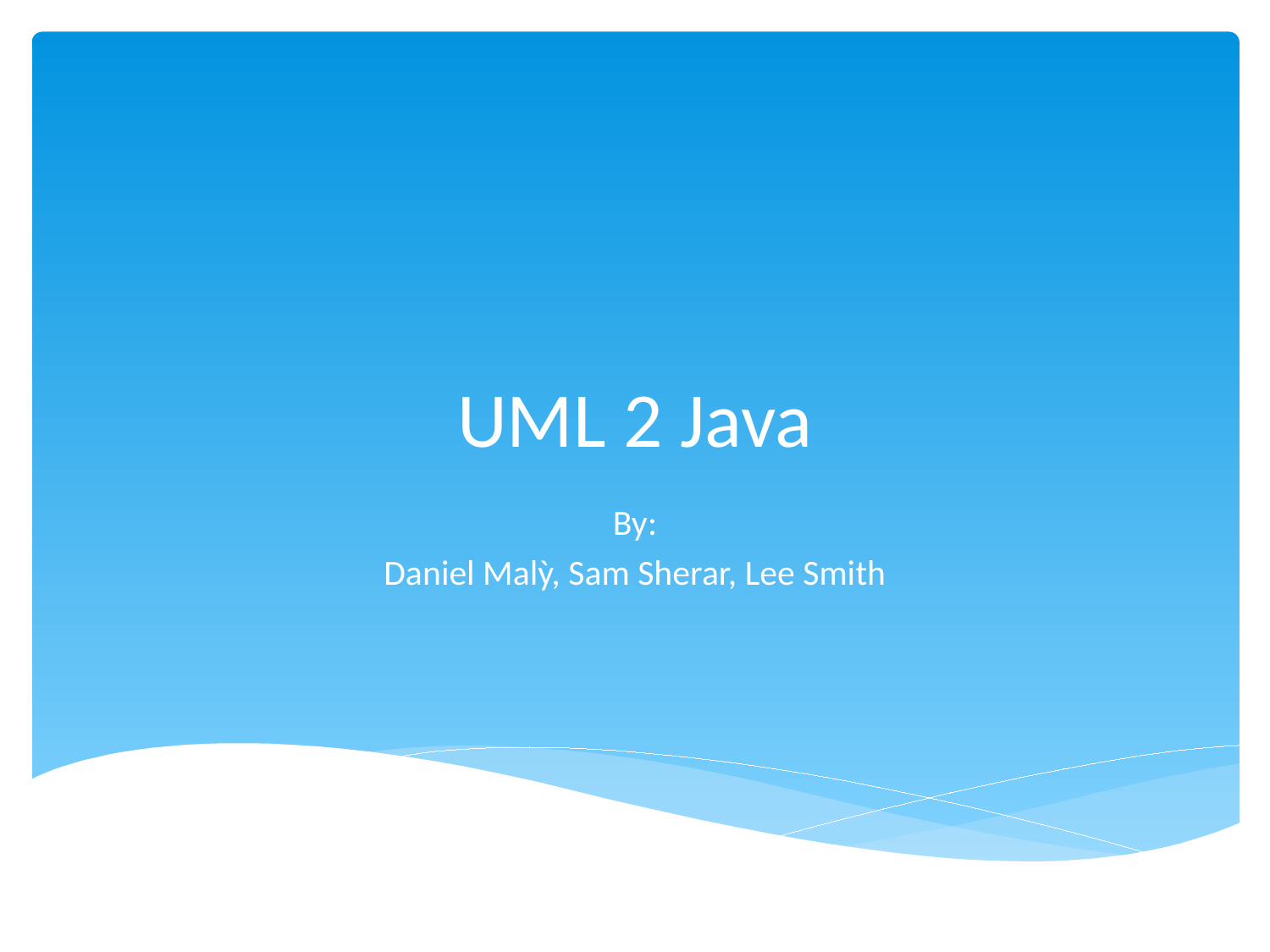

# UML 2 Java
By:
Daniel Malỳ, Sam Sherar, Lee Smith